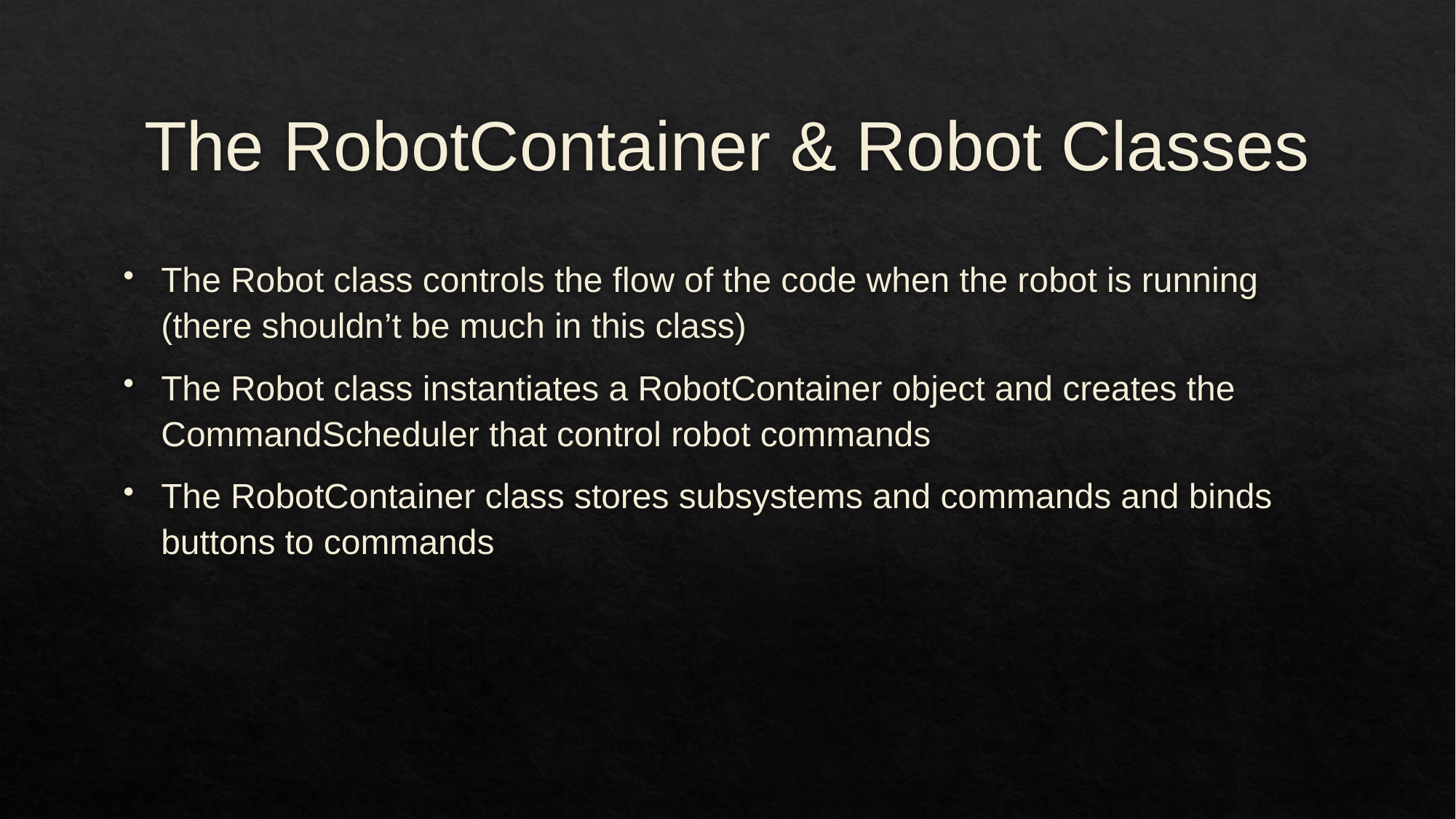

# The RobotContainer & Robot Classes
The Robot class controls the flow of the code when the robot is running (there shouldn’t be much in this class)
The Robot class instantiates a RobotContainer object and creates the CommandScheduler that control robot commands
The RobotContainer class stores subsystems and commands and binds buttons to commands